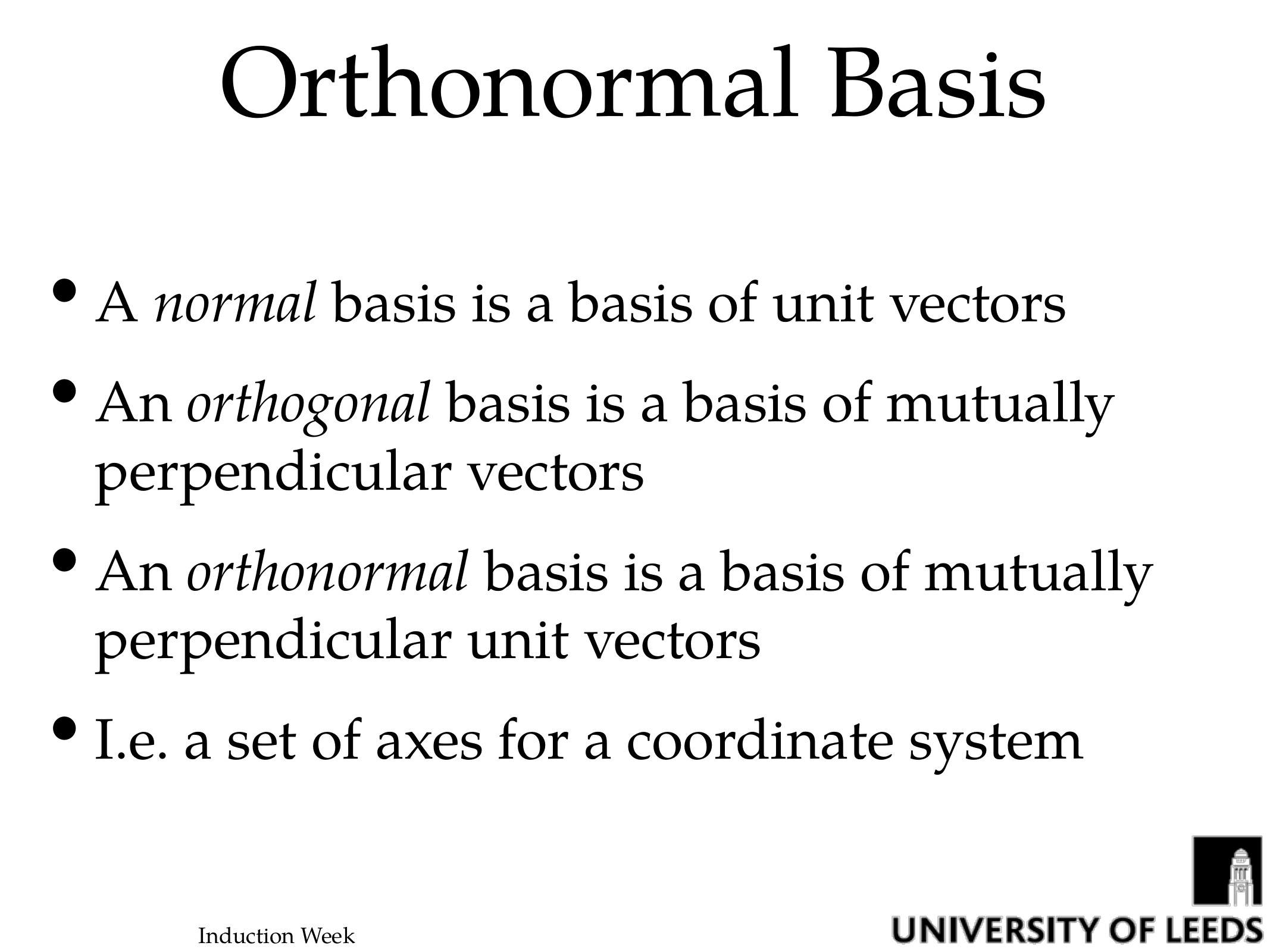

# Orthonormal Basis
A normal basis is a basis of unit vectors
An orthogonal basis is a basis of mutually perpendicular vectors
An orthonormal basis is a basis of mutually perpendicular unit vectors
I.e. a set of axes for a coordinate system